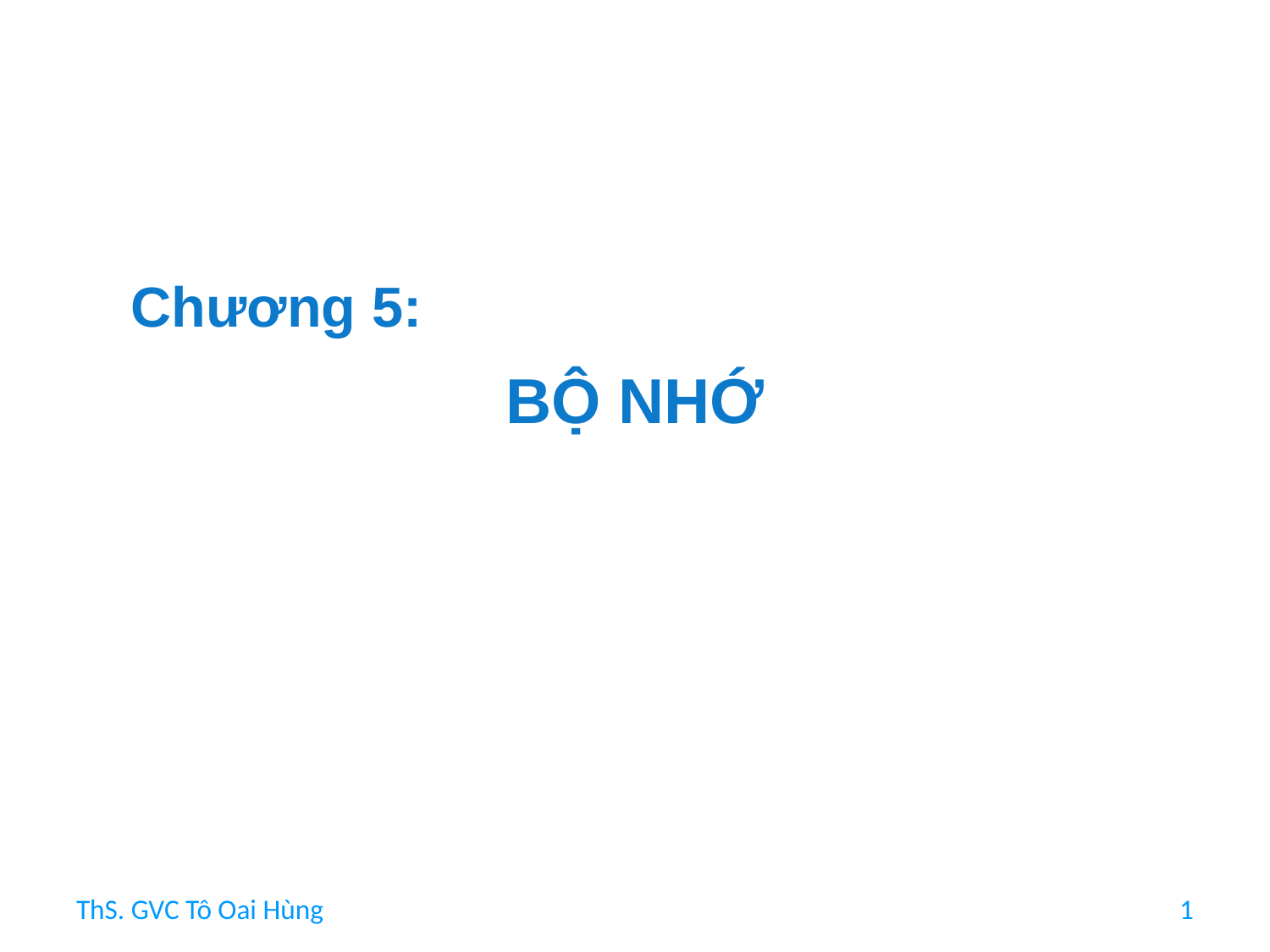

Chương 5:
BỘ NHỚ
ThS. GVC Tô Oai Hùng
1